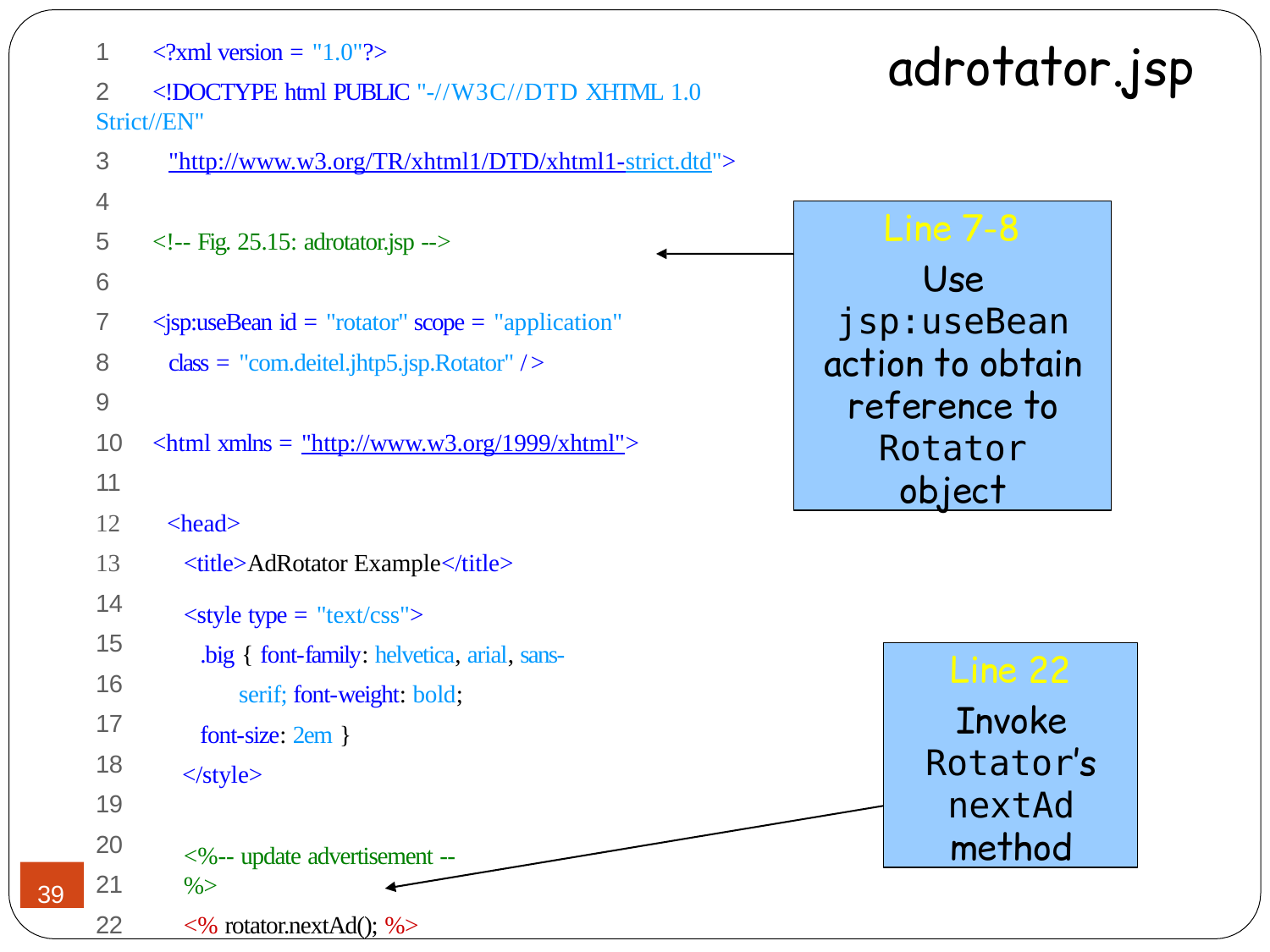

1	<?xml version = "1.0"?>
2	<!DOCTYPE html PUBLIC "-//W3C//DTD XHTML 1.0 Strict//EN"
3	"http://www.w3.org/TR/xhtml1/DTD/xhtml1-strict.dtd">
4
5	<!-- Fig. 25.15: adrotator.jsp -->
6
7	<jsp:useBean id = "rotator" scope = "application"
8	class = "com.deitel.jhtp5.jsp.Rotator" />
9
10	<html xmlns = "http://www.w3.org/1999/xhtml">
11
<head>
<title>AdRotator Example</title>
14
15
16
17
18
19
20
21
22
# adrotator.jsp
Line 7-8
Use jsp:useBean action to obtain reference to Rotator object

<style type = "text/css">
.big { font-family: helvetica, arial, sans-serif; font-weight: bold;
font-size: 2em }
</style>
Line 22
Invoke Rotator’s nextAd method

<%-- update advertisement --%>
<% rotator.nextAd(); %>
39